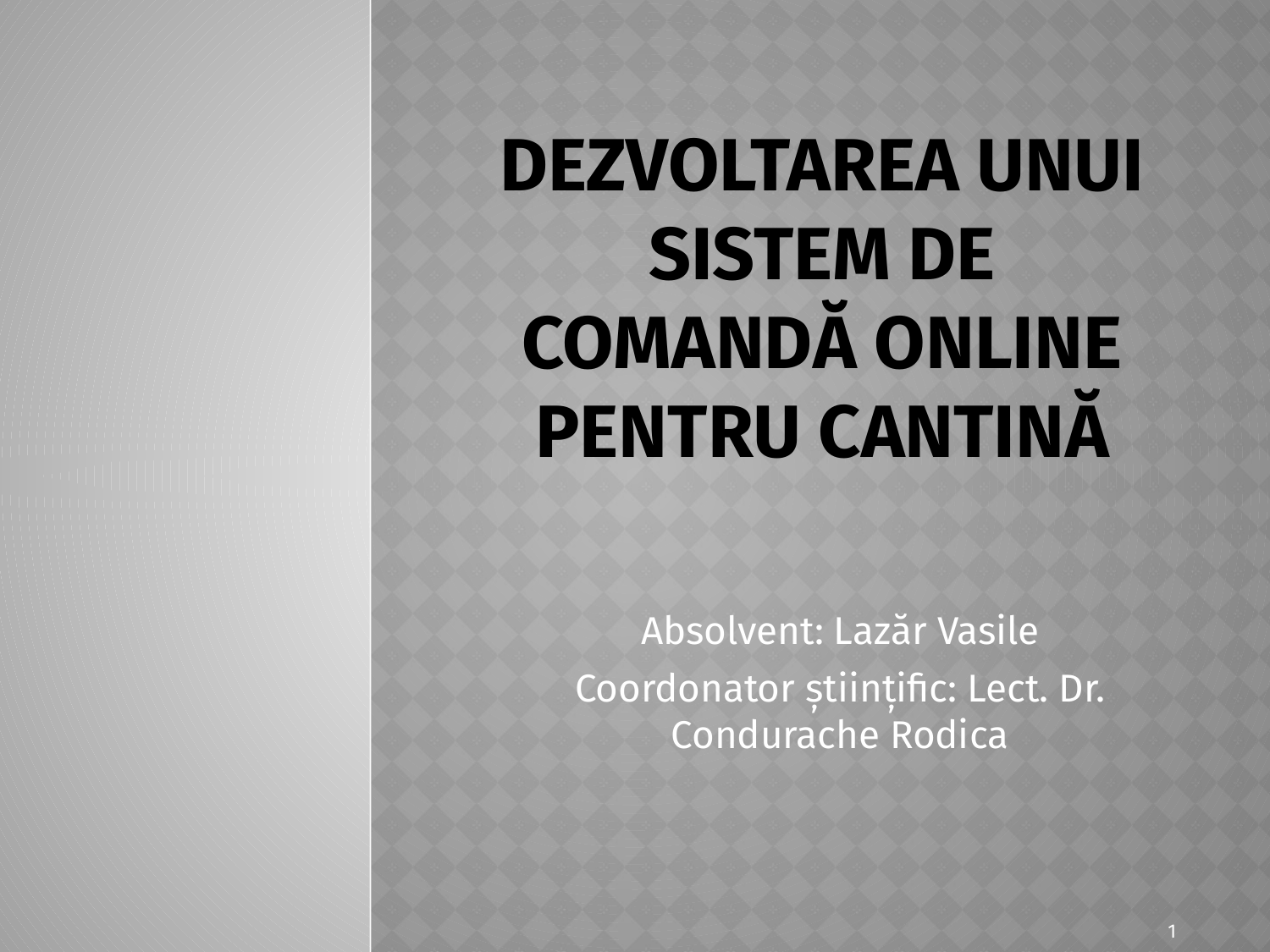

# Dezvoltarea unui sistem de comandă online pentru cantină
Absolvent: Lazăr Vasile
Coordonator științific: Lect. Dr. Condurache Rodica
1